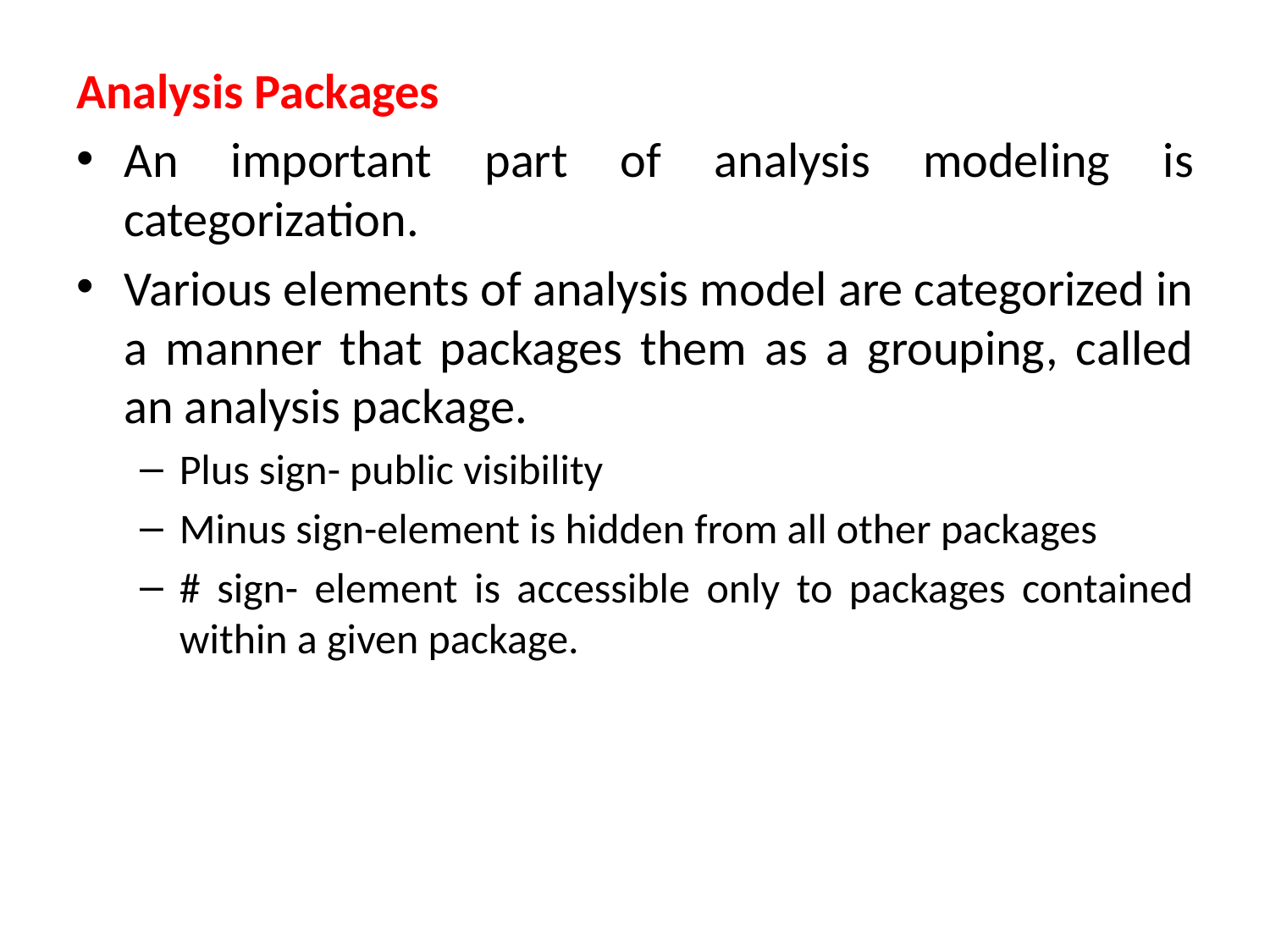

Analysis Packages
An important part of analysis modeling is categorization.
Various elements of analysis model are categorized in a manner that packages them as a grouping, called an analysis package.
Plus sign- public visibility
Minus sign-element is hidden from all other packages
# sign- element is accessible only to packages contained within a given package.